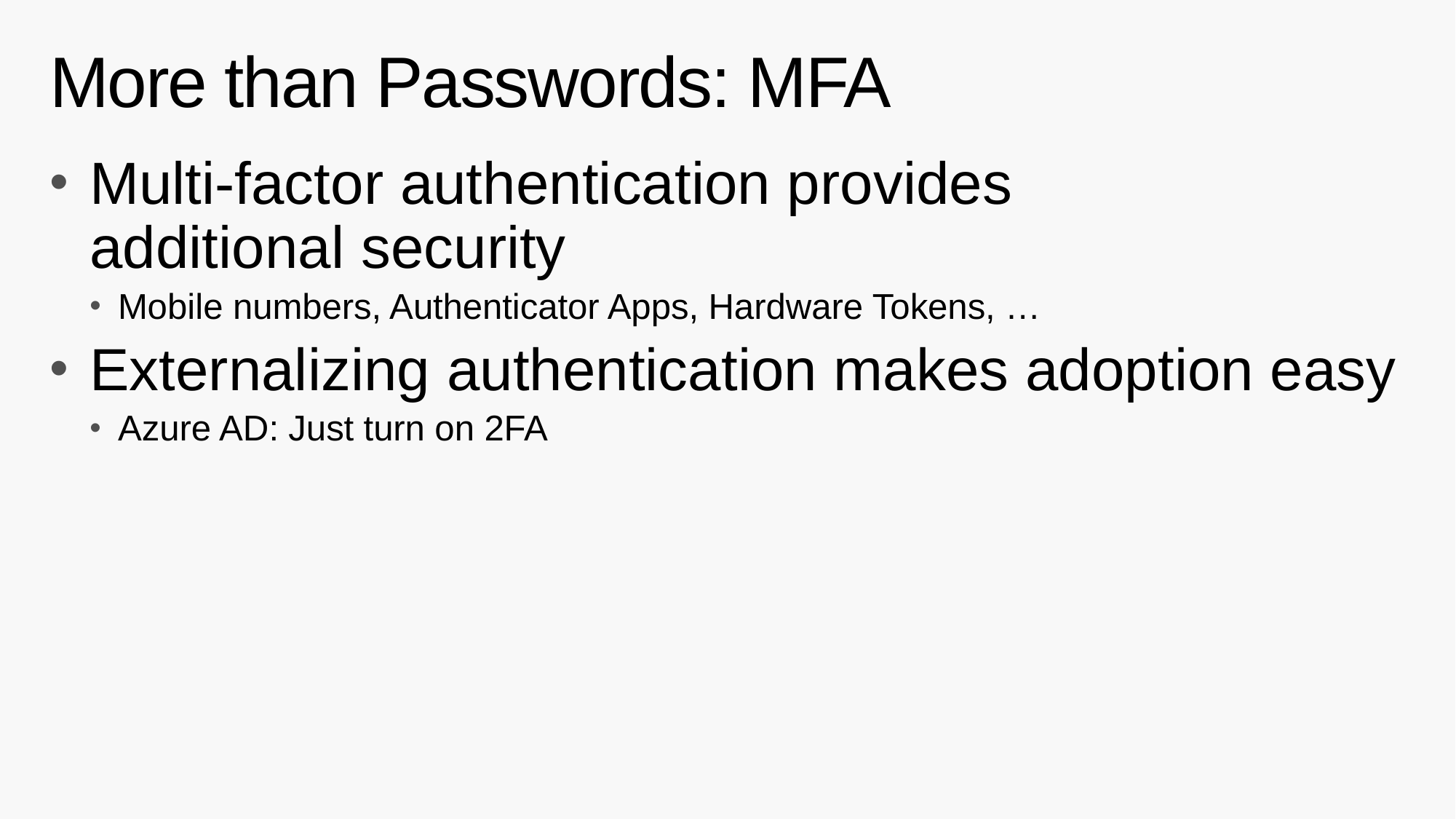

# More than Passwords: MFA
Multi-factor authentication provides
additional security
Mobile numbers, Authenticator Apps, Hardware Tokens, …
Externalizing authentication makes adoption easy
Azure AD: Just turn on 2FA